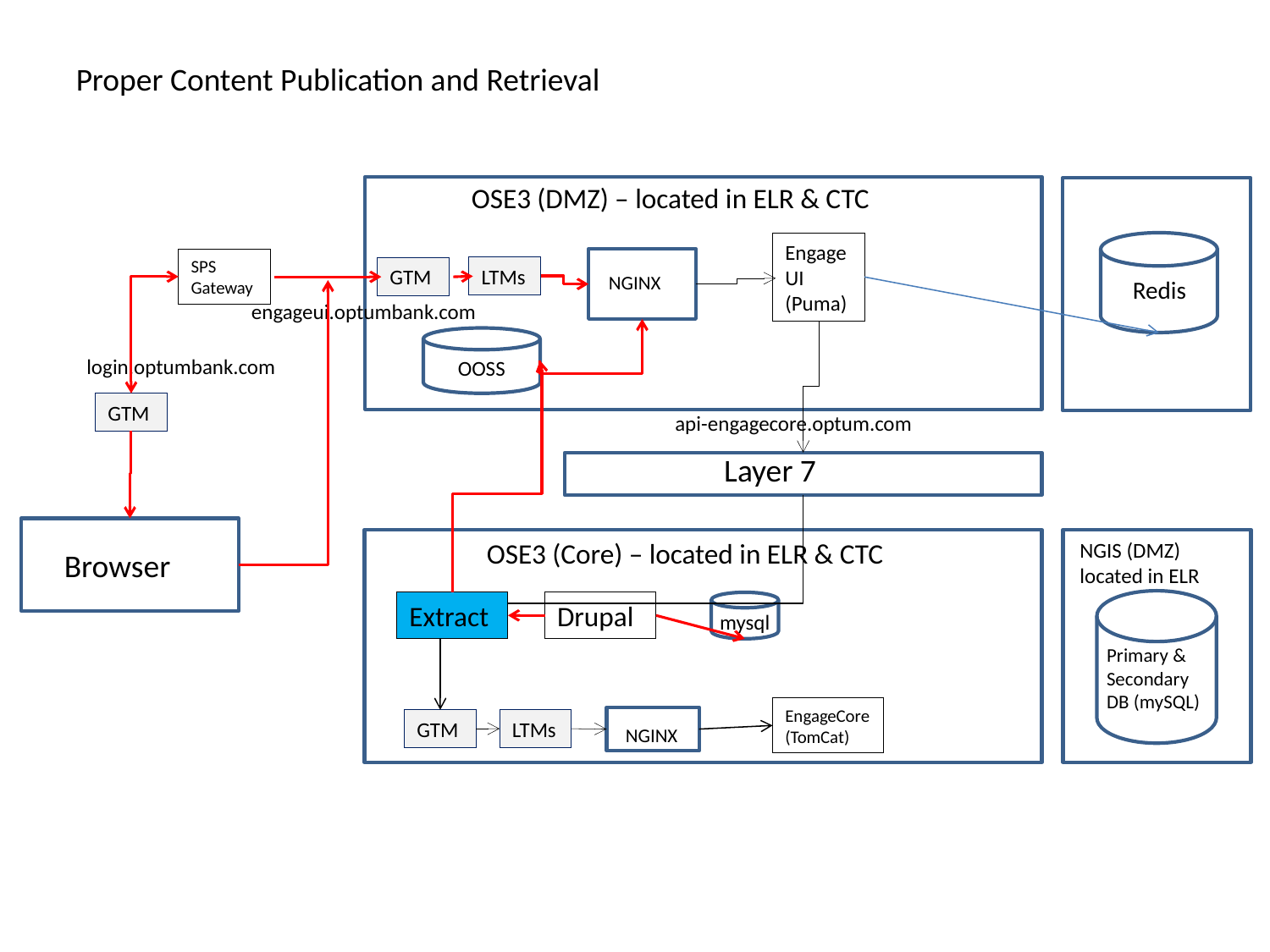

Proper Content Publication and Retrieval
OSE3 (DMZ) – located in ELR & CTC

11111111 (ELR))
1111
EngageUI (Puma)

NGINX
SPS Gateway
LTMs
GTM
Redis
engageui.optumbank.com

login.optumbank.com
OOSS
GTM
api-engagecore.optum.com
Layer 7

OSE3 (Core) – located in ELR & CTC
NGIS (DMZ)
located in ELR
Browser

Extract
Drupal

mysql
Primary & Secondary DB (mySQL)
EngageCore (TomCat)

NGINX
GTM
LTMs